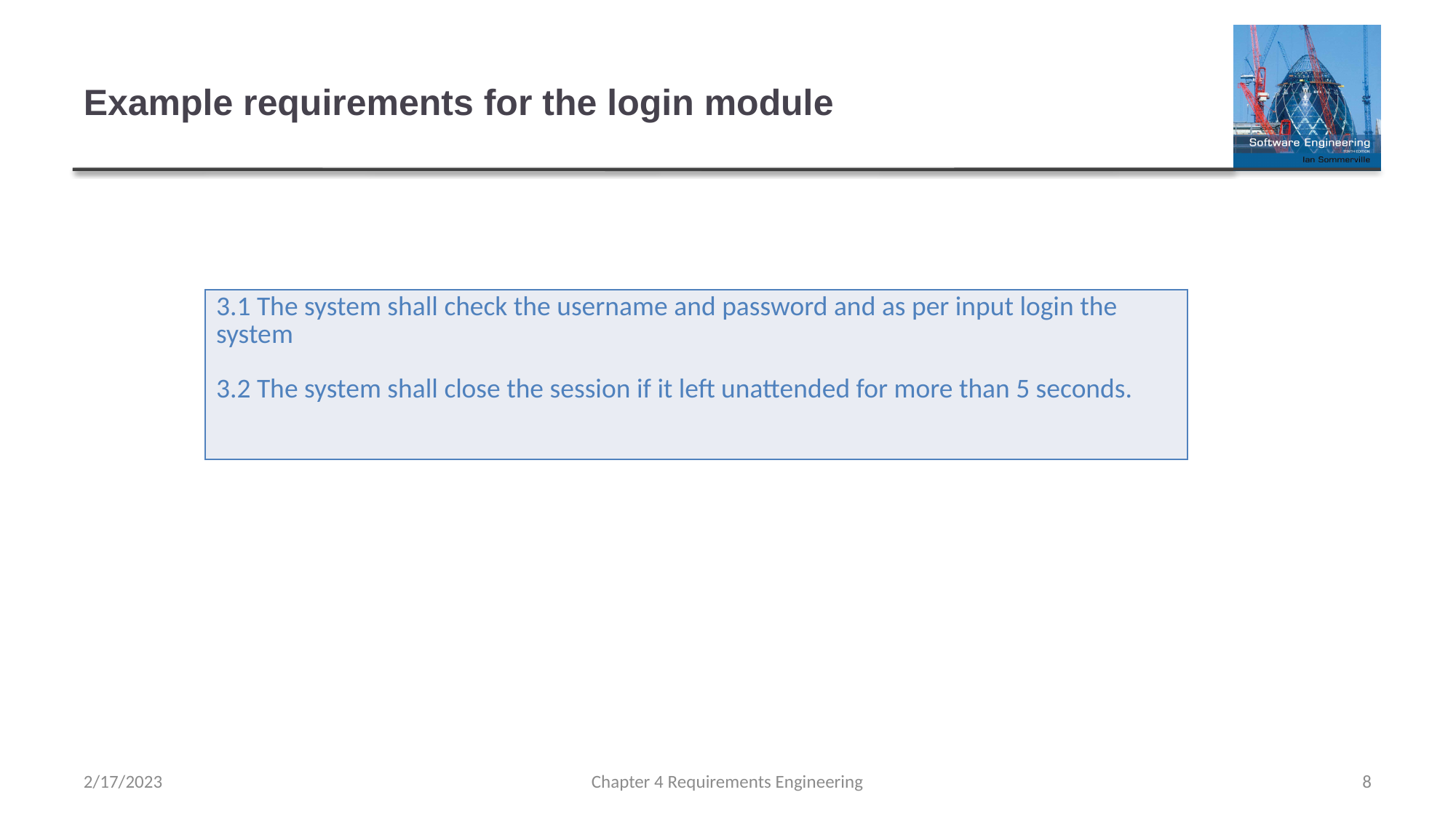

# Example requirements for the login module
| 3.1 The system shall check the username and password and as per input login the system 3.2 The system shall close the session if it left unattended for more than 5 seconds. |
| --- |
2/17/2023
Chapter 4 Requirements Engineering
8